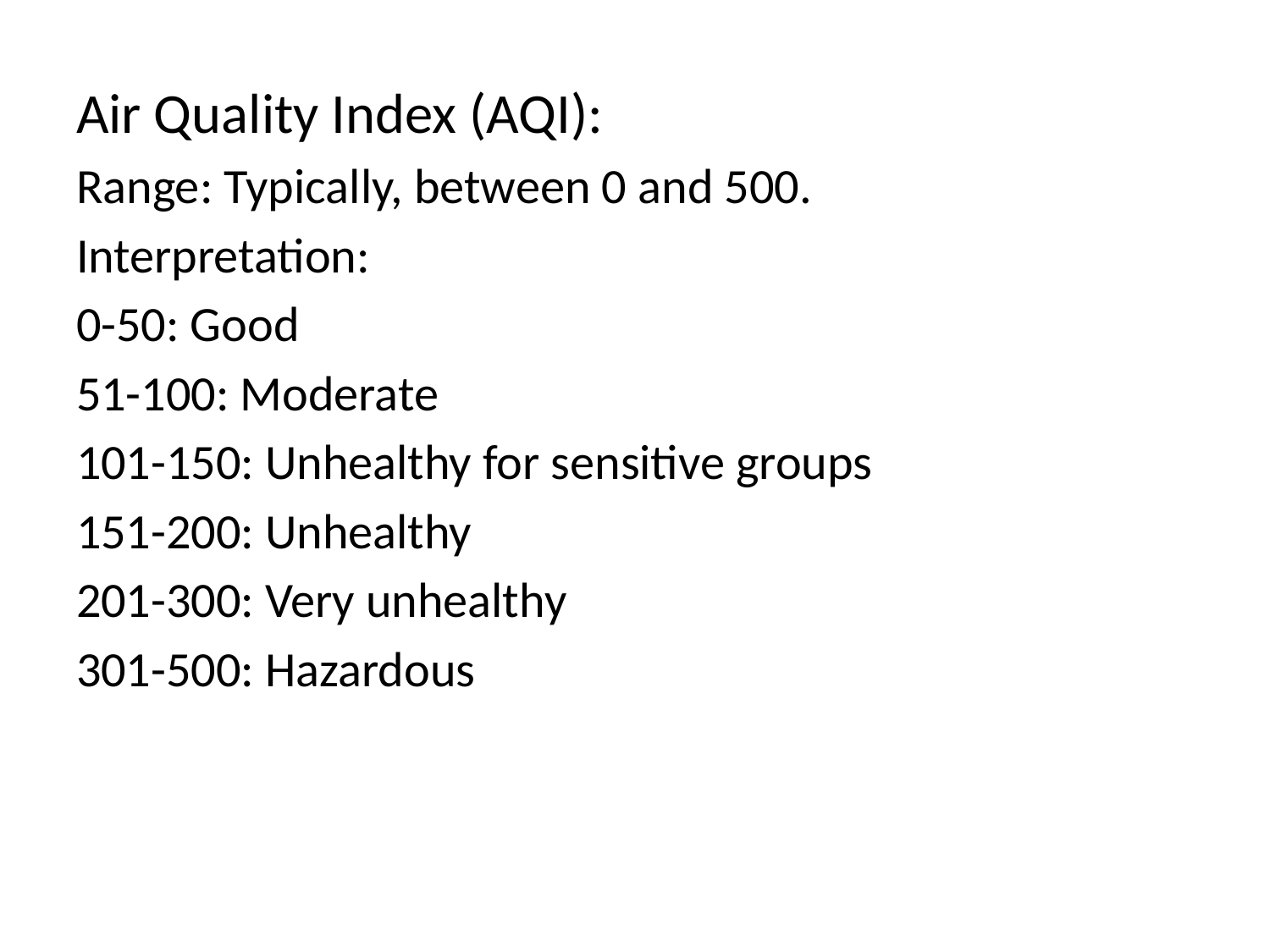

Air Quality Index (AQI):
Range: Typically, between 0 and 500.
Interpretation:
0-50: Good
51-100: Moderate
101-150: Unhealthy for sensitive groups
151-200: Unhealthy
201-300: Very unhealthy
301-500: Hazardous